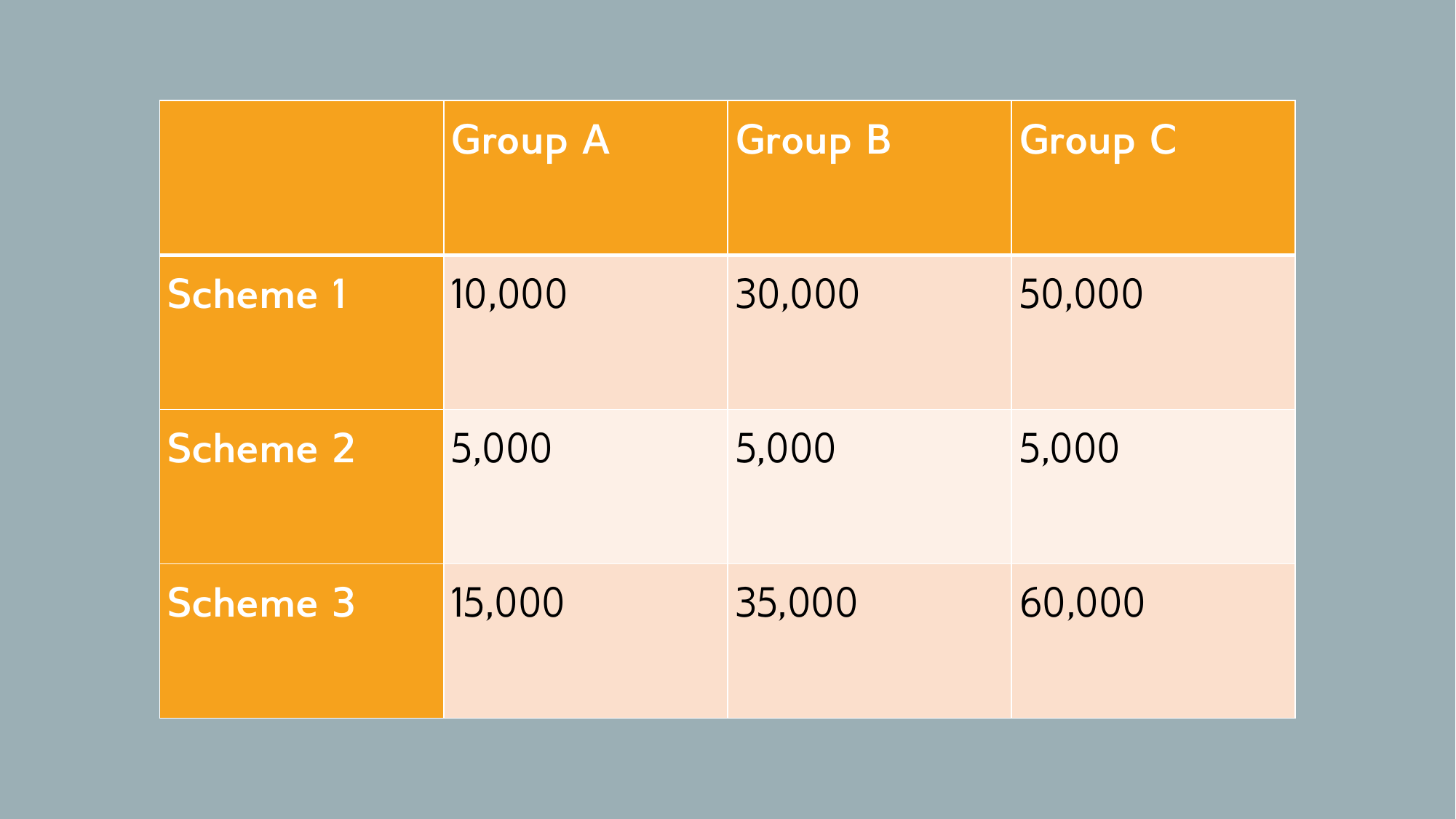

|  | Group A | Group B | Group C |
| --- | --- | --- | --- |
| Scheme 1 | 10,000 | 30,000 | 50,000 |
| Scheme 2 | 5,000 | 5,000 | 5,000 |
| Scheme 3 | 15,000 | 35,000 | 60,000 |